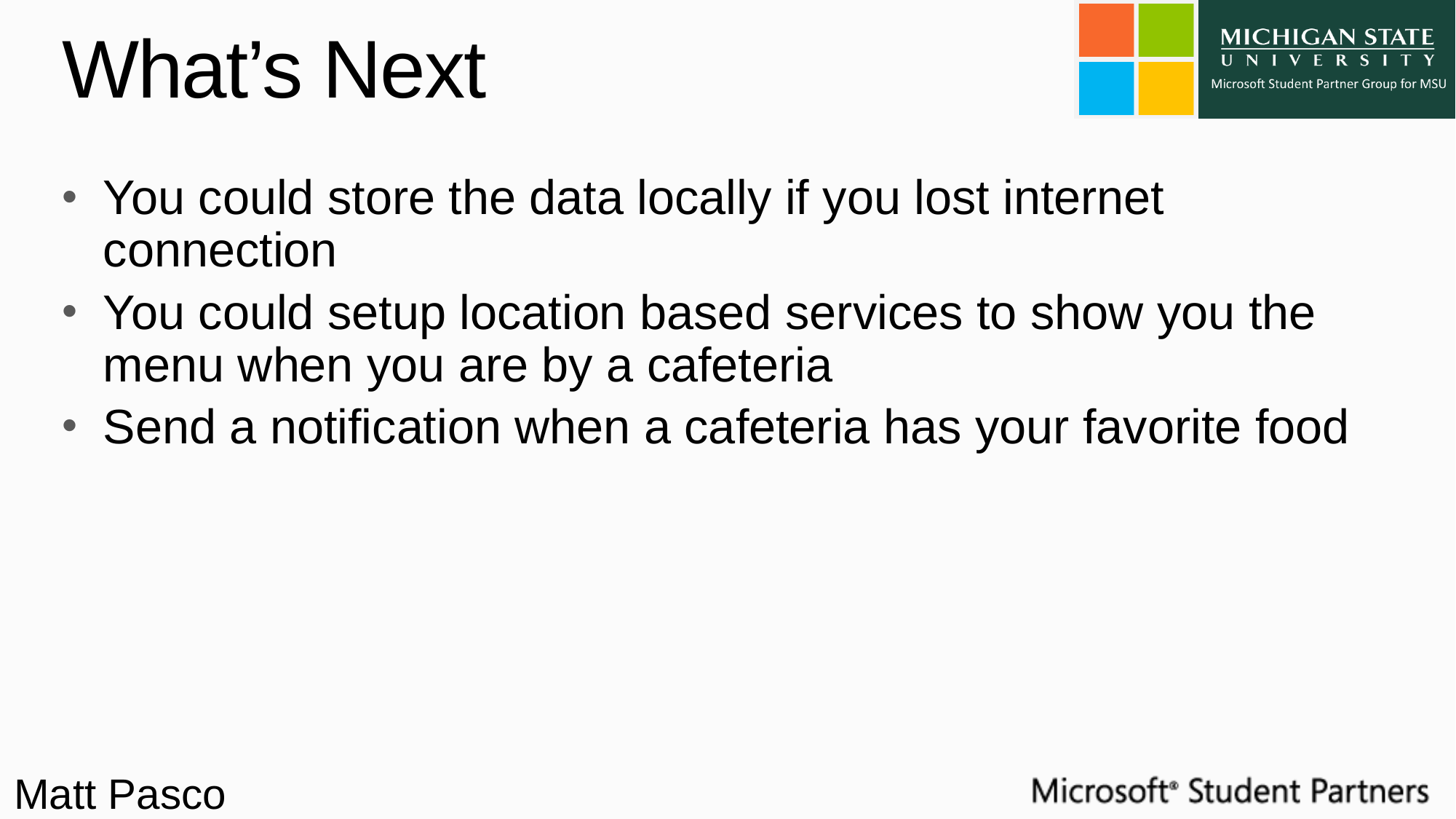

# What’s Next
You could store the data locally if you lost internet connection
You could setup location based services to show you the menu when you are by a cafeteria
Send a notification when a cafeteria has your favorite food